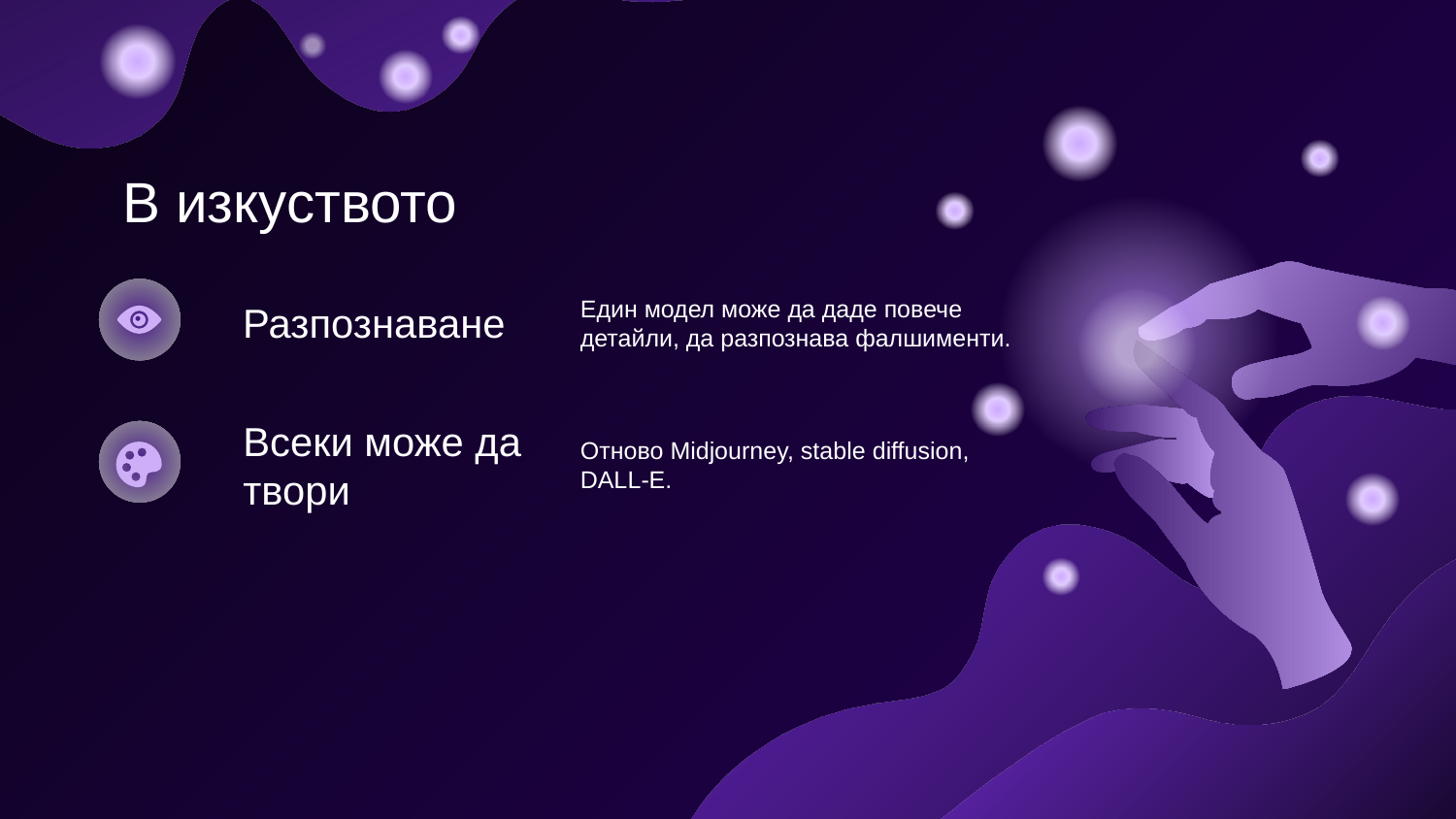

# В изкуството

Разпознаване
Един модел може да даде повече детайли, да разпознава фалшименти.

Всеки може да твори
Отново Midjourney, stable diffusion, DALL-E.